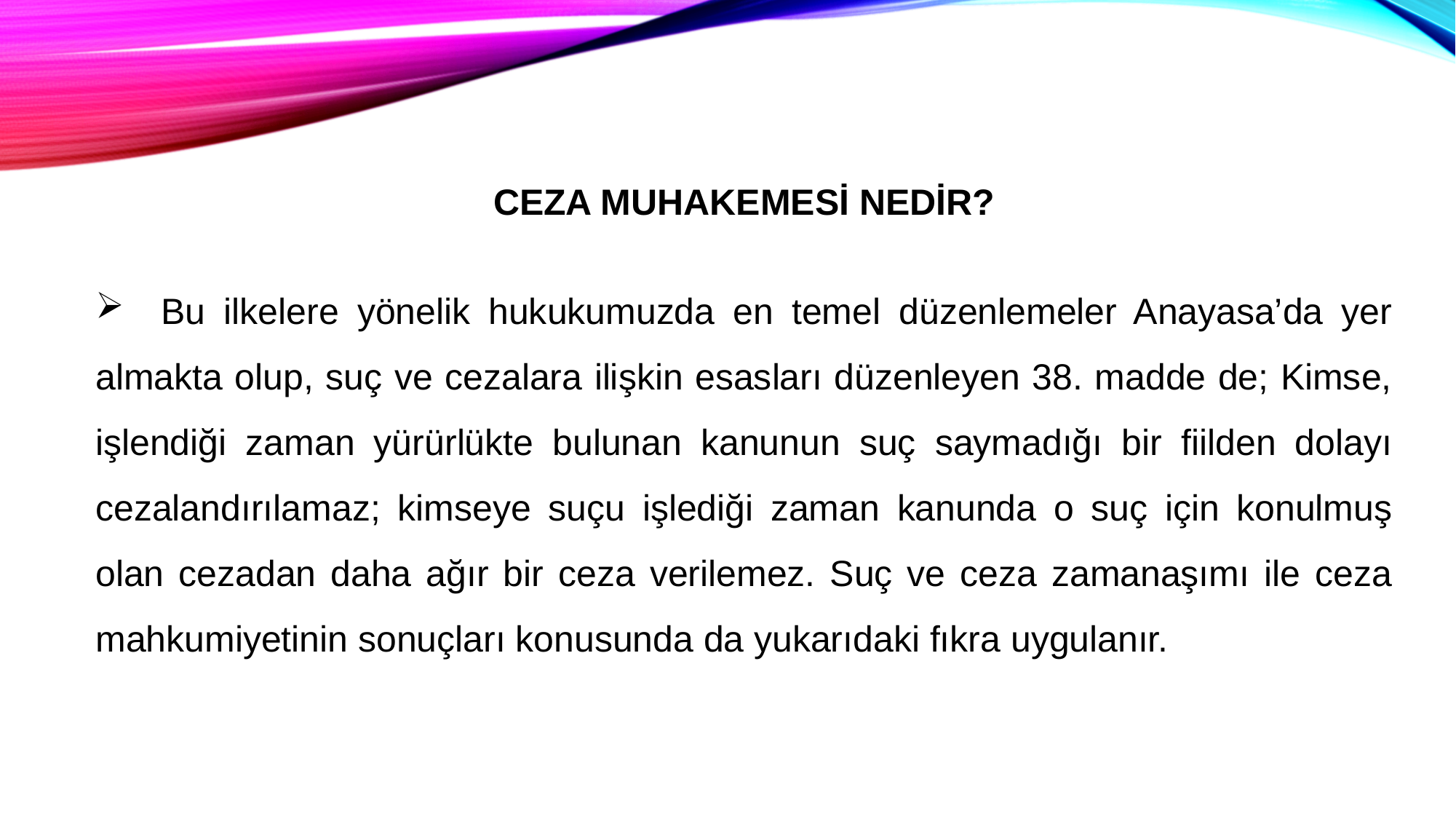

CEZA MUHAKEMESİ NEDİR?

  Bu ilkelere yönelik hukukumuzda en temel düzenlemeler Anayasa’da yer almakta olup, suç ve cezalara ilişkin esasları düzenleyen 38. madde de; Kimse, işlendiği zaman yürürlükte bulunan kanunun suç saymadığı bir fiilden dolayı cezalandırılamaz; kimseye suçu işlediği zaman kanunda o suç için konulmuş olan cezadan daha ağır bir ceza verilemez. Suç ve ceza zamanaşımı ile ceza mahkumiyetinin sonuçları konusunda da yukarıdaki fıkra uygulanır.